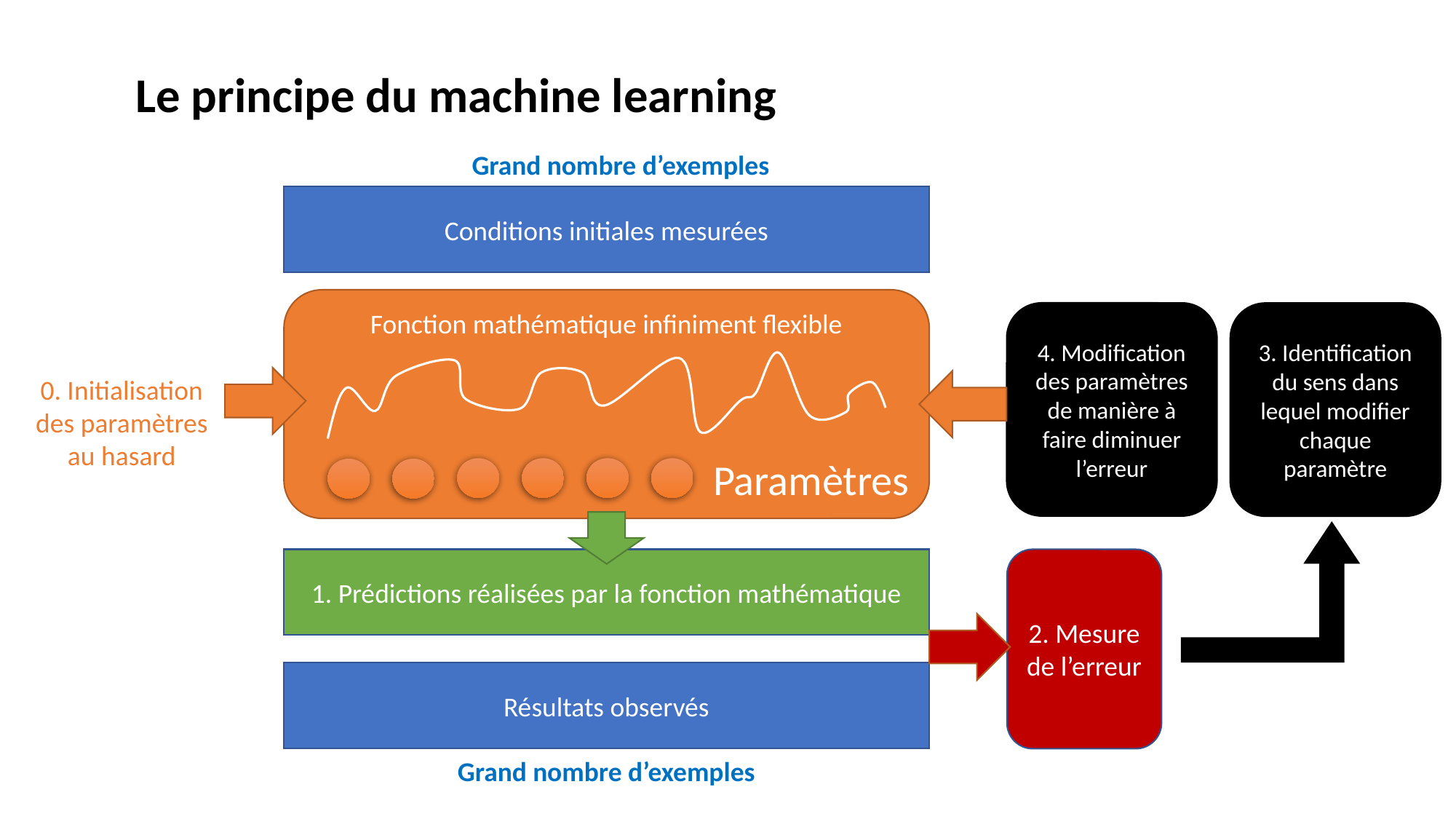

Le principe du machine learning
Grand nombre d’exemples
Conditions initiales mesurées
Fonction mathématique infiniment flexible
4. Modification des paramètres de manière à faire diminuer l’erreur
3. Identification du sens dans lequel modifier chaque paramètre

0. Initialisation des paramètres au hasard

Paramètres

1. Prédictions réalisées par la fonction mathématique
2. Mesure de l’erreur

Résultats observés
Grand nombre d’exemples